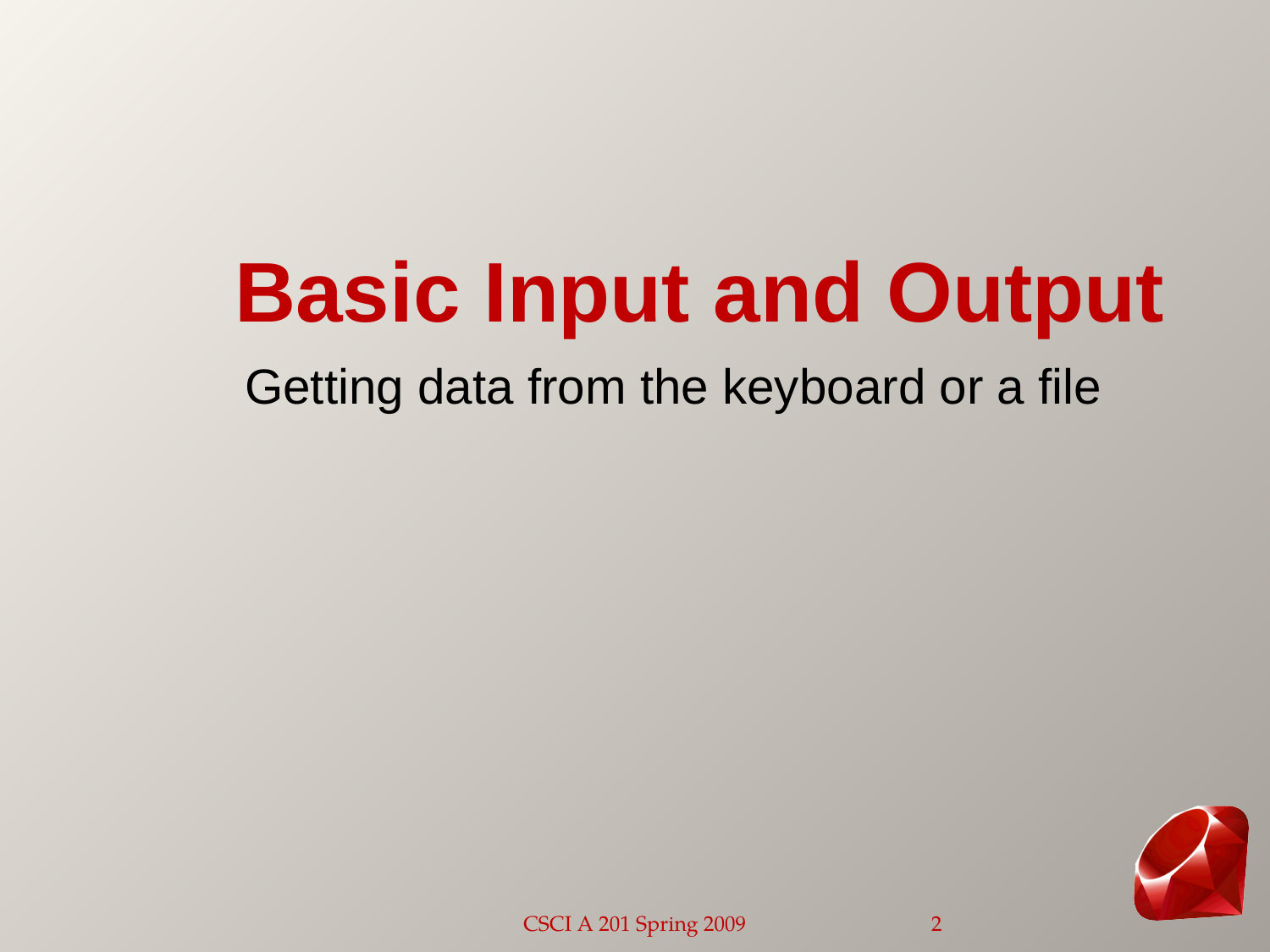

# Basic Input and Output
Getting data from the keyboard or a file
CSCI A 201 Spring 2009
2